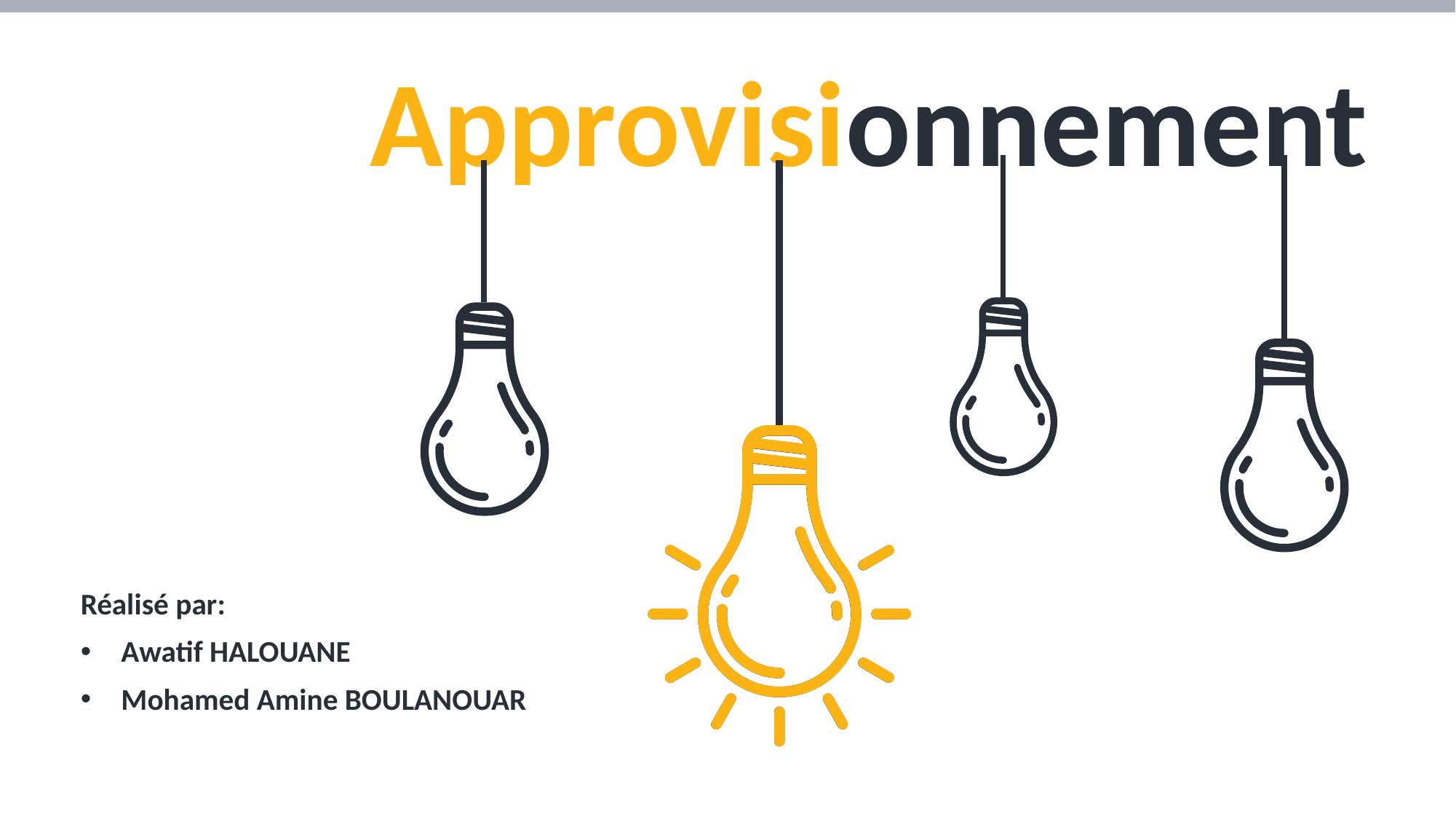

Approvisionnement

Réalisé par:
Awatif HALOUANE
Mohamed Amine BOULANOUAR